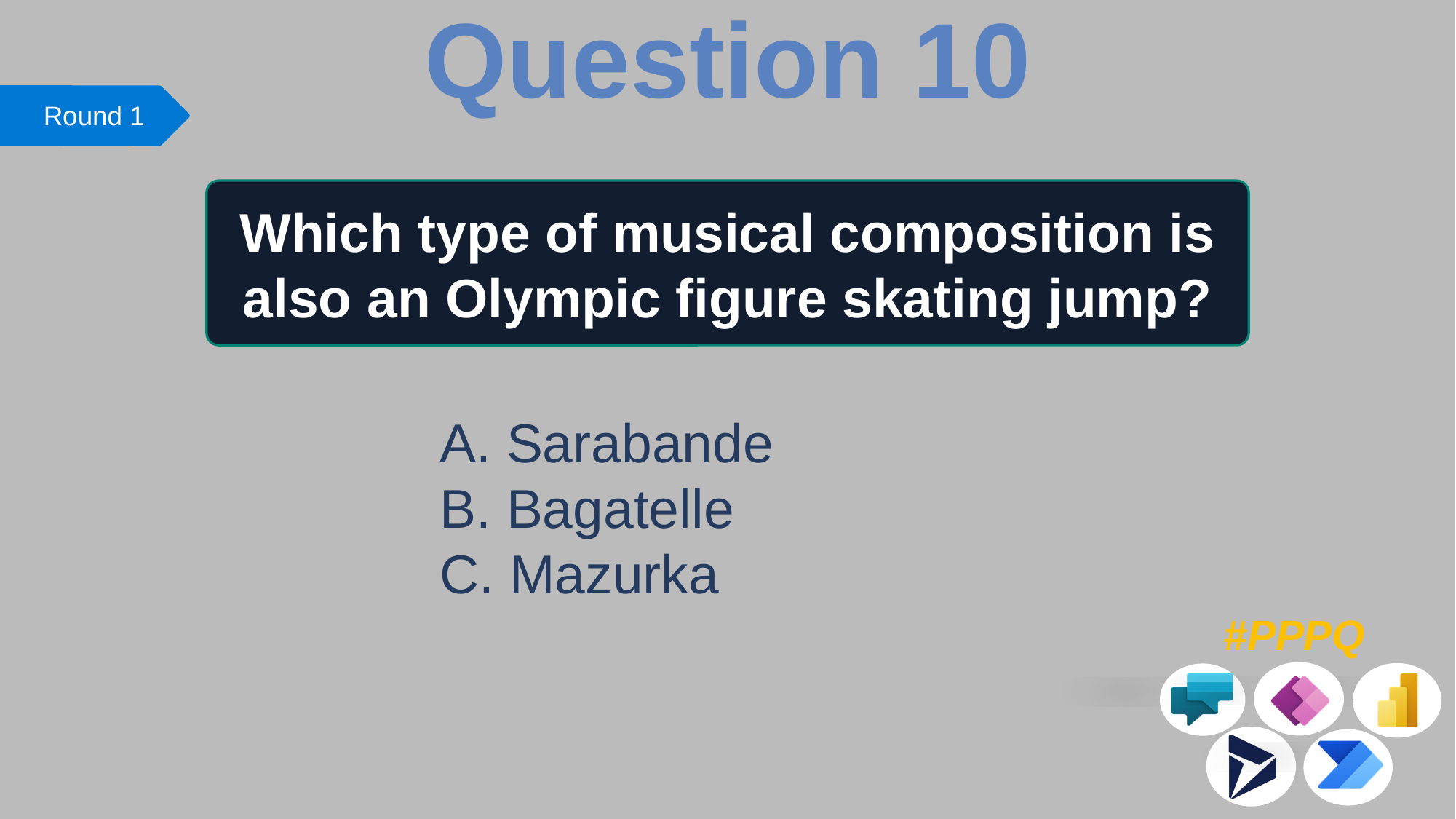

Question 10
Which type of musical composition is also an Olympic figure skating jump?
 Sarabande
 Bagatelle
 Mazurka